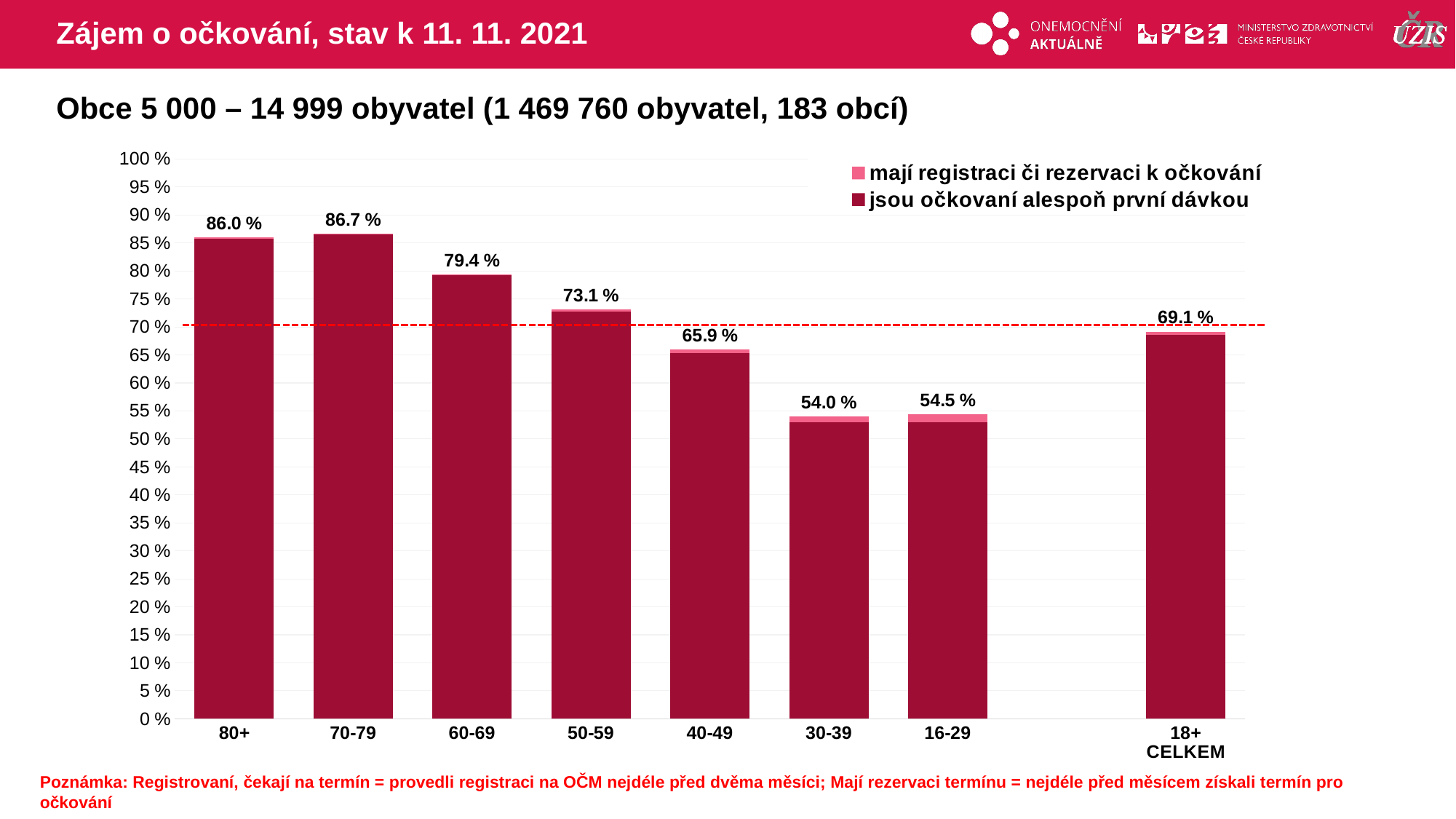

# Zájem o očkování, stav k 11. 11. 2021
Obce 5 000 – 14 999 obyvatel (1 469 760 obyvatel, 183 obcí)

### Chart

| Category | mají registraci či rezervaci k očkování | jsou očkovaní alespoň první dávkou |
|---|---|---|
| 80+ | 85.95805 | 85.7911251 |
| 70-79 | 86.66703 | 86.5114274 |
| 60-69 | 79.41723 | 79.2014523 |
| 50-59 | 73.08668 | 72.7252948 |
| 40-49 | 65.94972 | 65.3836695 |
| 30-39 | 54.04076 | 53.0087651 |
| 16-29 | 54.45406 | 52.9806779 |
|  | None | None |
| 18+ CELKEM | 69.14137 | 68.5387319 |
Poznámka: Registrovaní, čekají na termín = provedli registraci na OČM nejdéle před dvěma měsíci; Mají rezervaci termínu = nejdéle před měsícem získali termín pro očkování